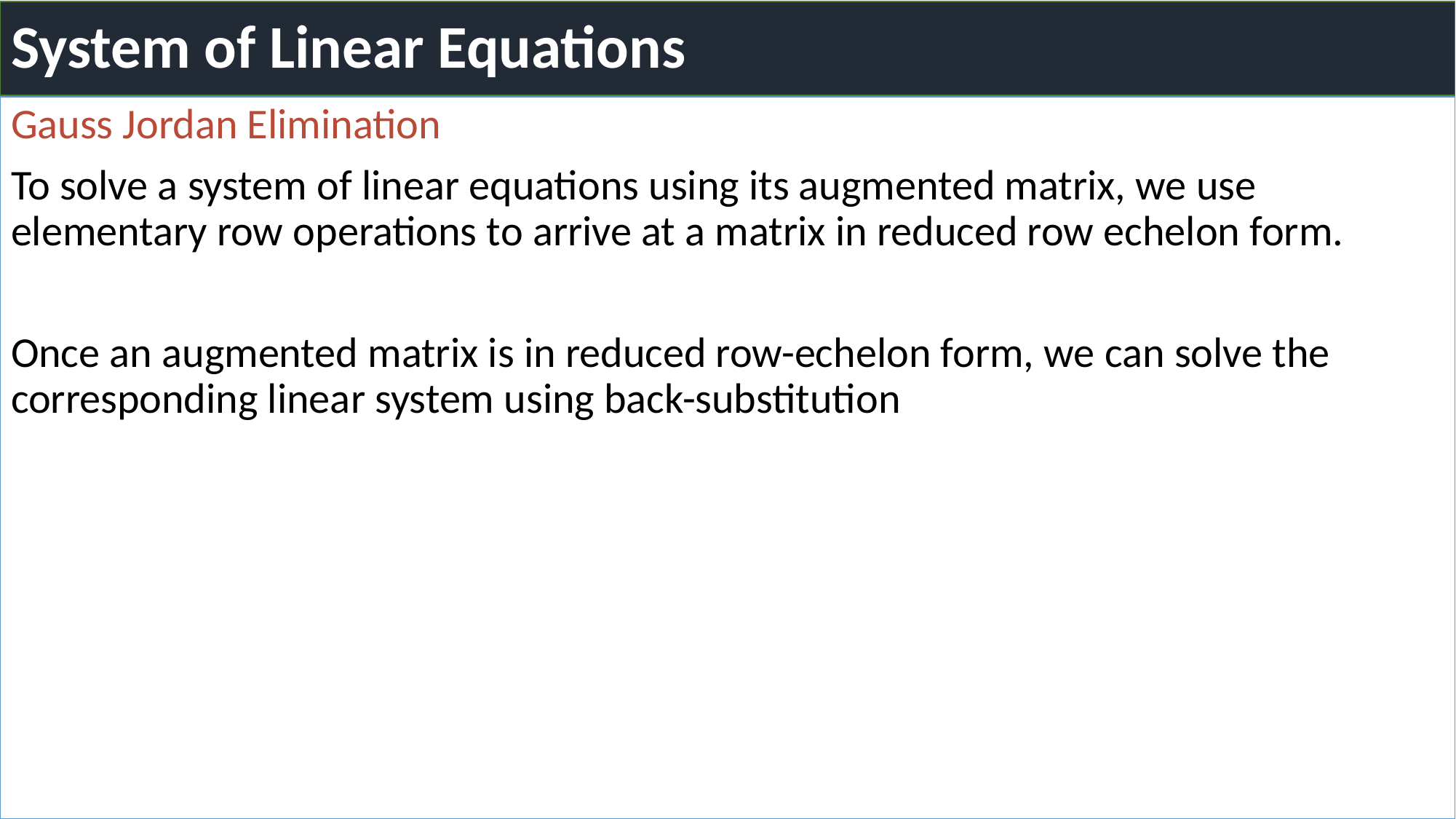

# System of Linear Equations
Gauss Jordan Elimination
To solve a system of linear equations using its augmented matrix, we use elementary row operations to arrive at a matrix in reduced row echelon form.

Once an augmented matrix is in reduced row-echelon form, we can solve the corresponding linear system using back-substitution